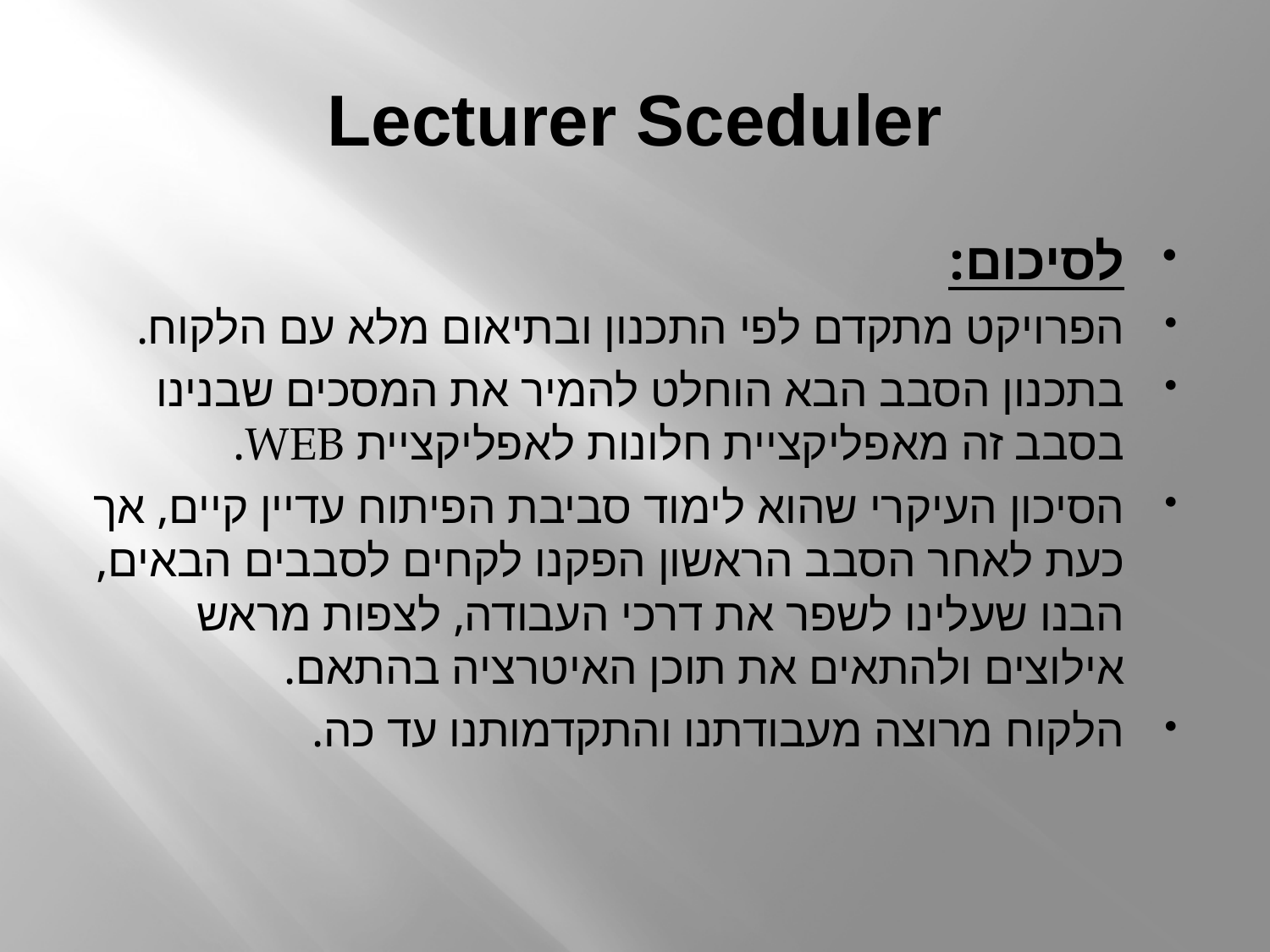

# Lecturer Sceduler
לסיכום:
הפרויקט מתקדם לפי התכנון ובתיאום מלא עם הלקוח.
בתכנון הסבב הבא הוחלט להמיר את המסכים שבנינו בסבב זה מאפליקציית חלונות לאפליקציית WEB.
הסיכון העיקרי שהוא לימוד סביבת הפיתוח עדיין קיים, אך כעת לאחר הסבב הראשון הפקנו לקחים לסבבים הבאים, הבנו שעלינו לשפר את דרכי העבודה, לצפות מראש אילוצים ולהתאים את תוכן האיטרציה בהתאם.
הלקוח מרוצה מעבודתנו והתקדמותנו עד כה.